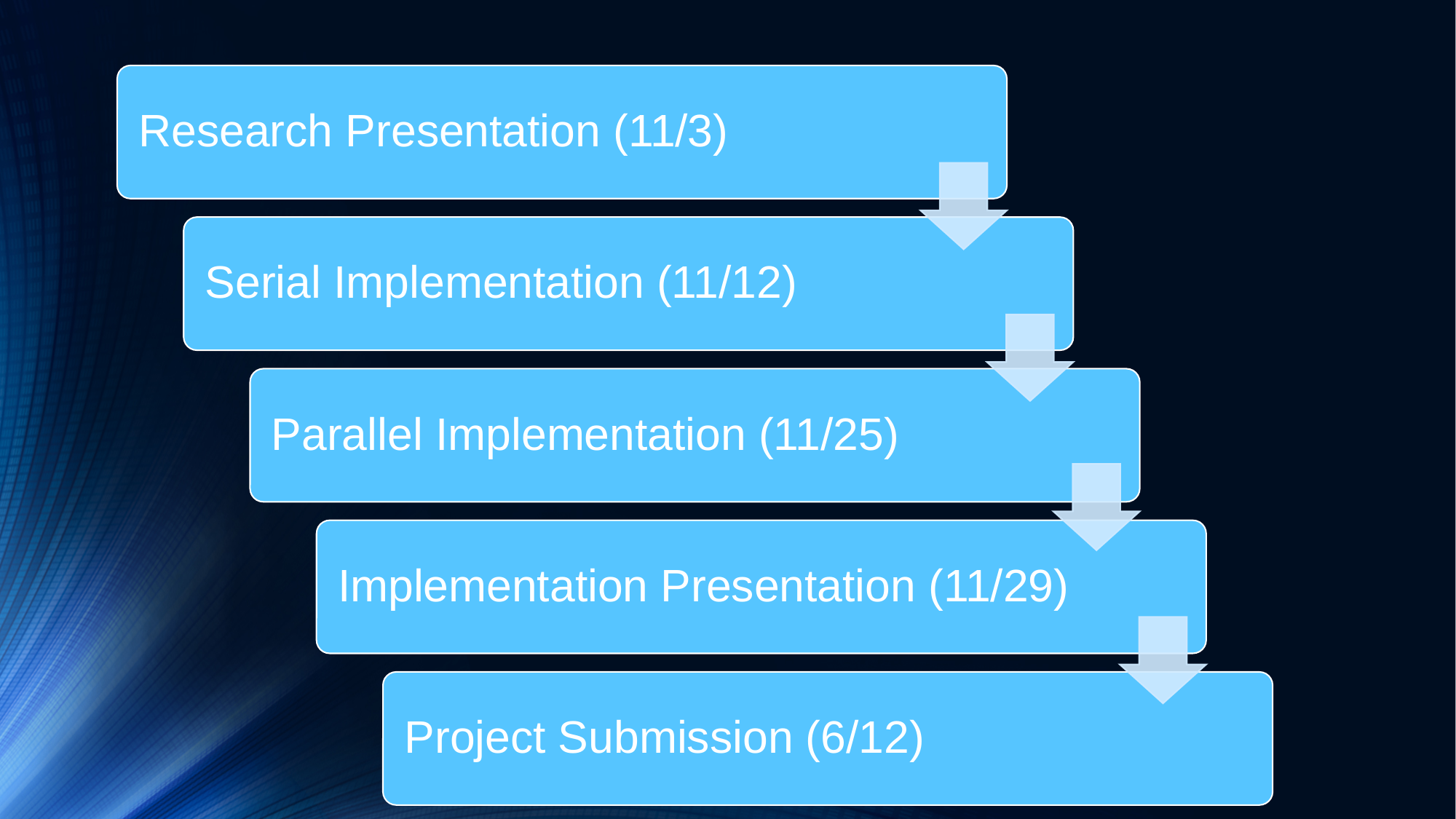

Research Presentation (11/3)
Serial Implementation (11/12)
Parallel Implementation (11/25)
Implementation Presentation (11/29)
Project Submission (6/12)